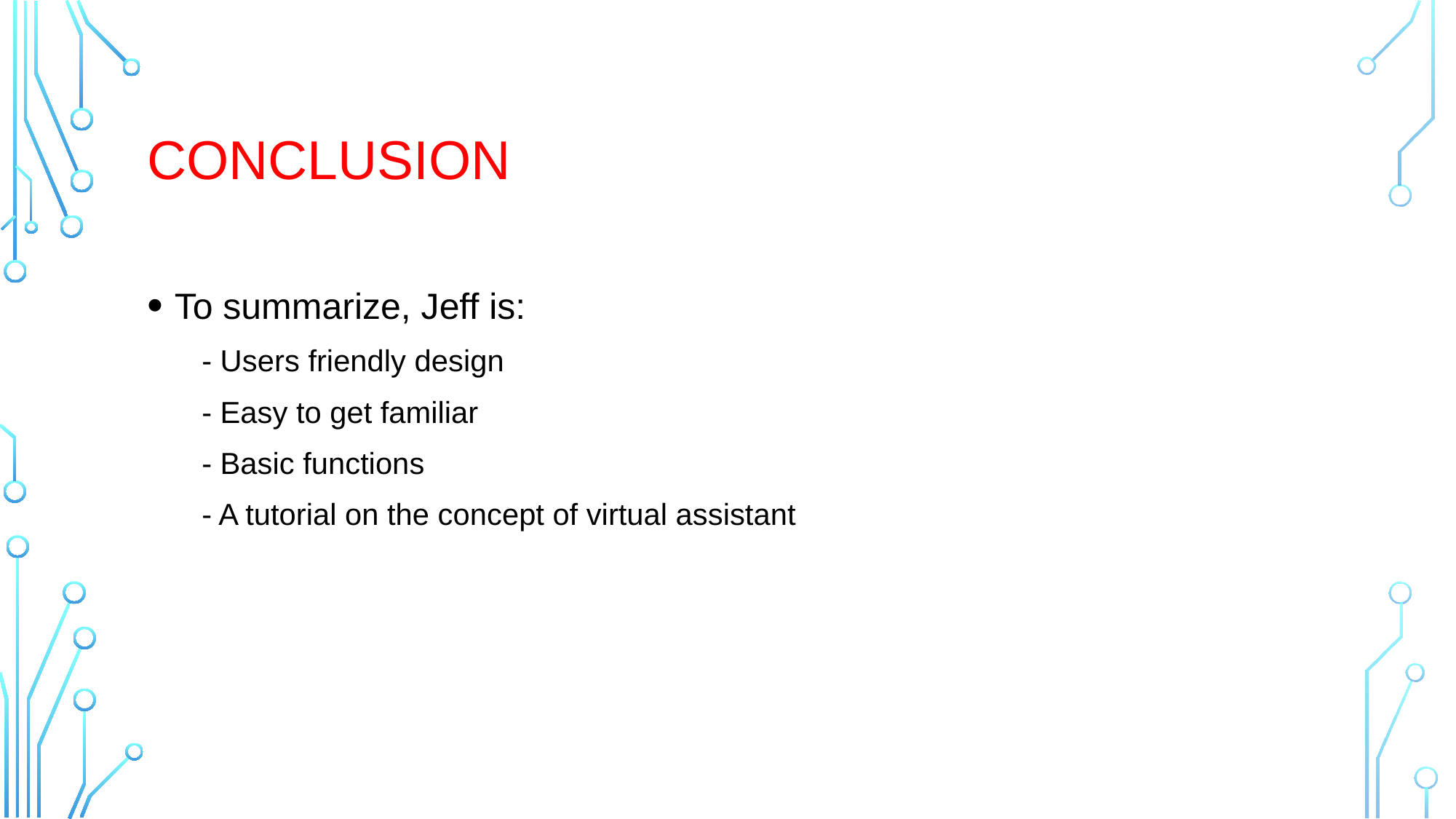

# Conclusion
To summarize, Jeff is:
- Users friendly design
- Easy to get familiar
- Basic functions
- A tutorial on the concept of virtual assistant